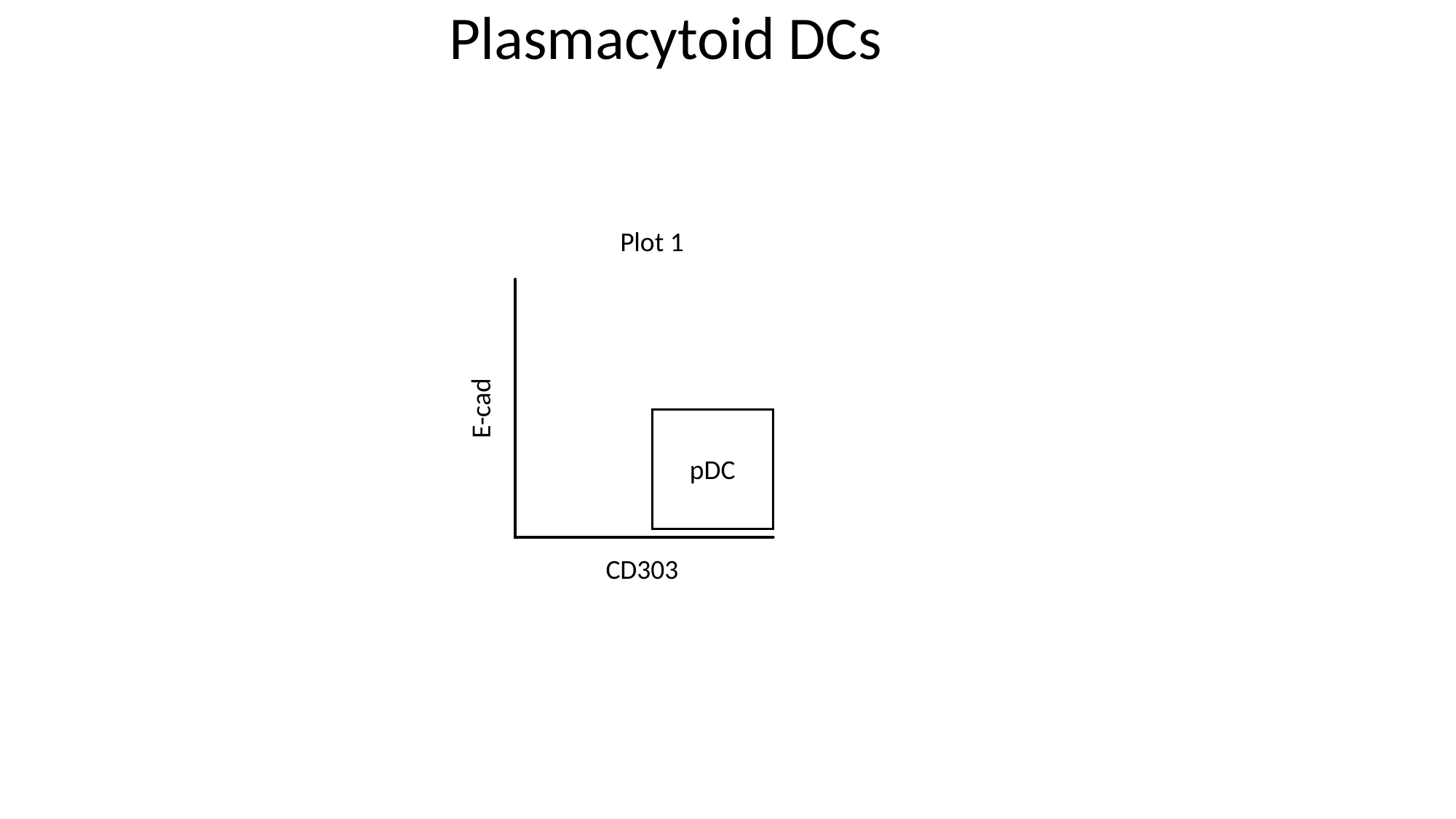

Plasmacytoid DCs
Plot 1
E-cad

pDC
CD303